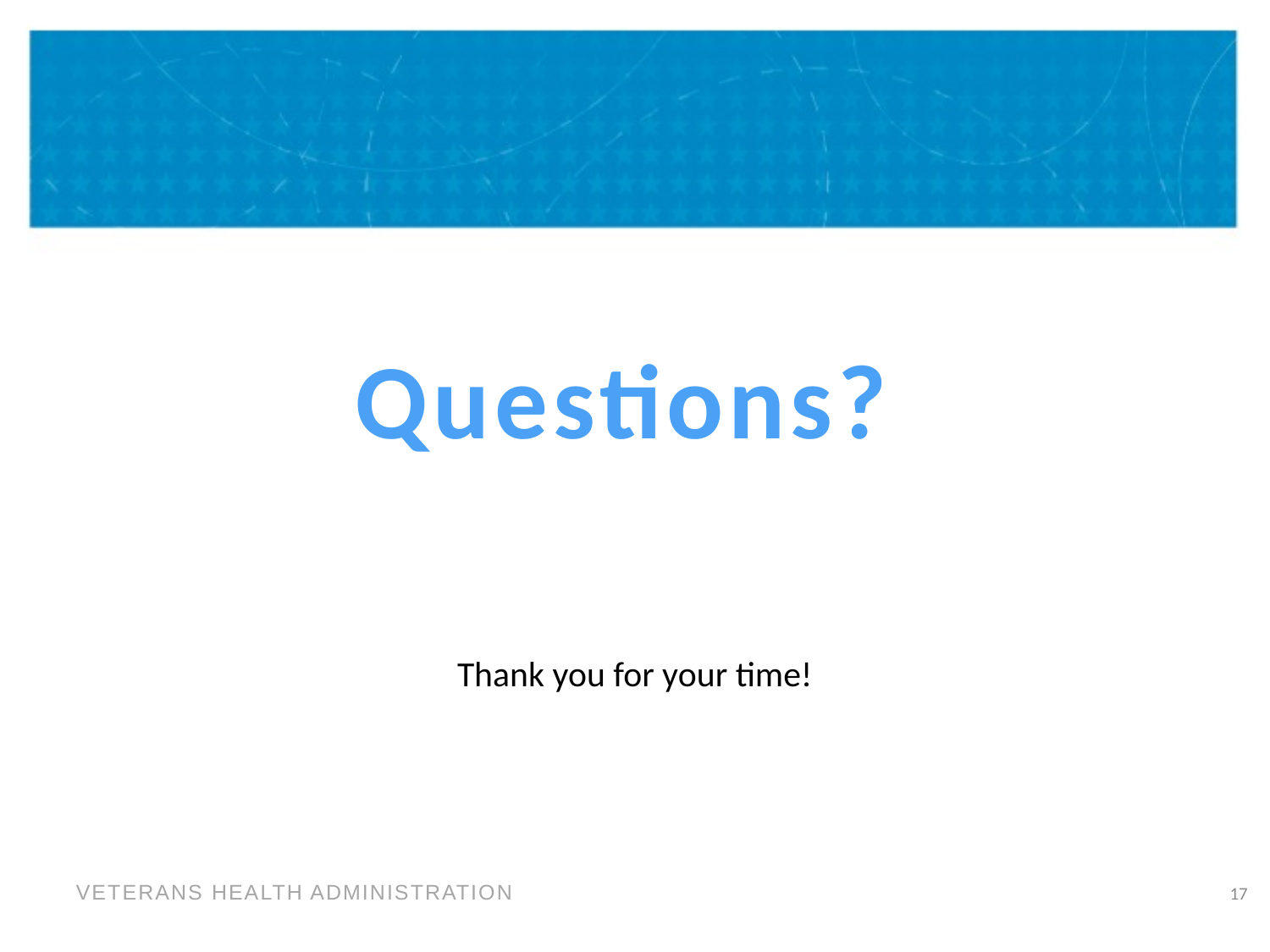

Questions?

Thank you for your time!

17